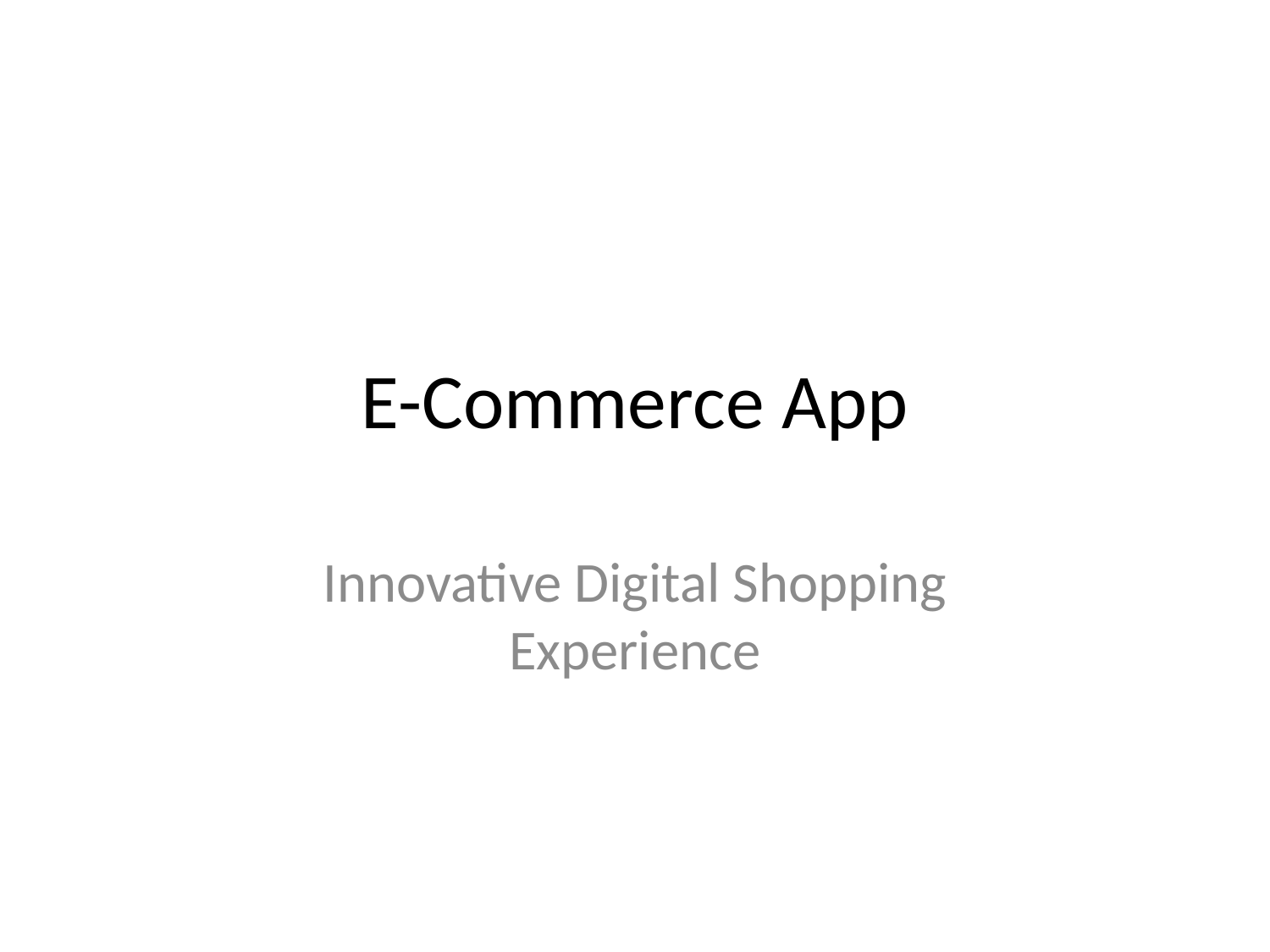

# E-Commerce App
Innovative Digital Shopping Experience